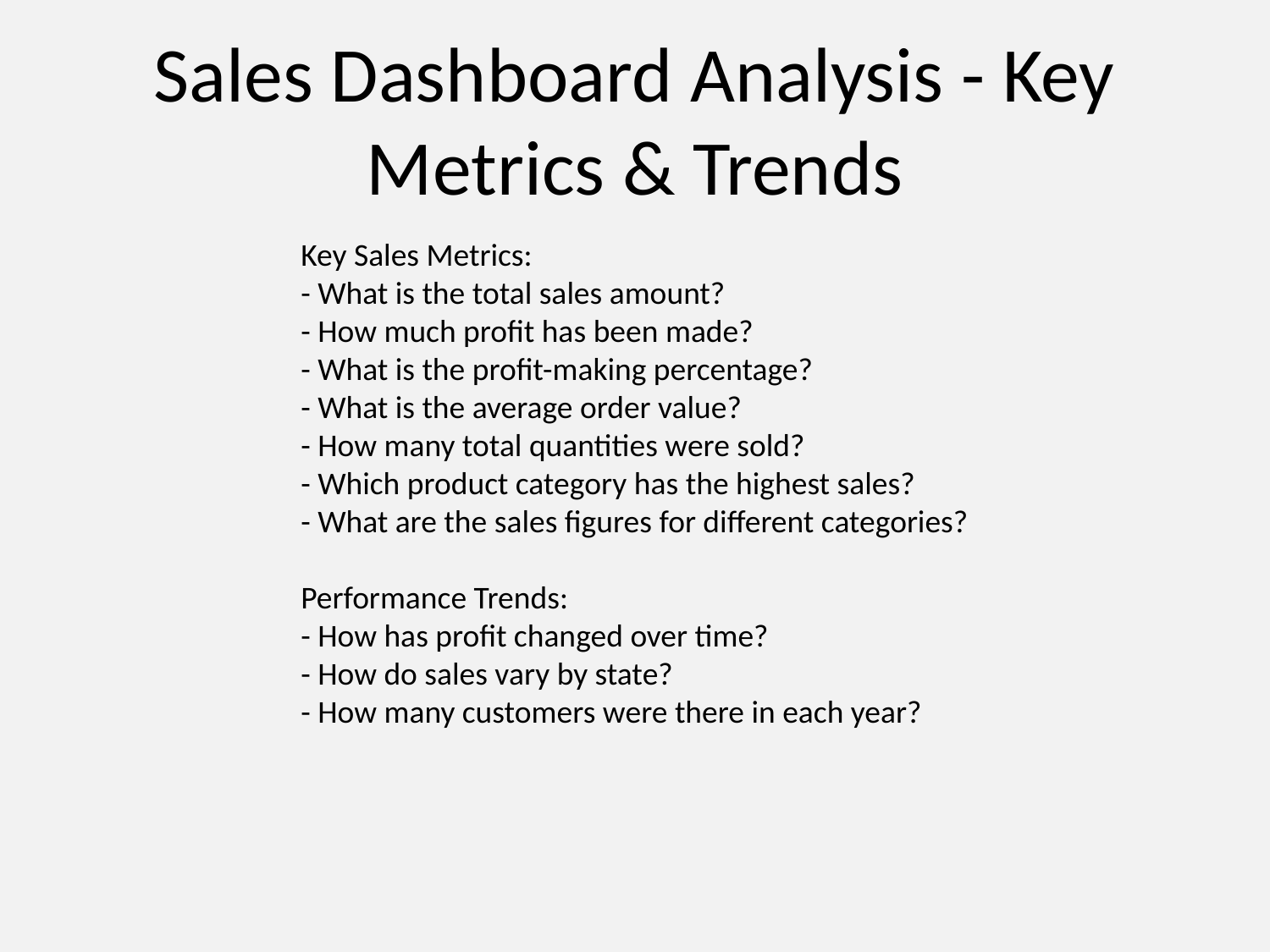

# Sales Dashboard Analysis - Key Metrics & Trends

Key Sales Metrics:
- What is the total sales amount?
- How much profit has been made?
- What is the profit-making percentage?
- What is the average order value?
- How many total quantities were sold?
- Which product category has the highest sales?
- What are the sales figures for different categories?

Performance Trends:
- How has profit changed over time?
- How do sales vary by state?
- How many customers were there in each year?